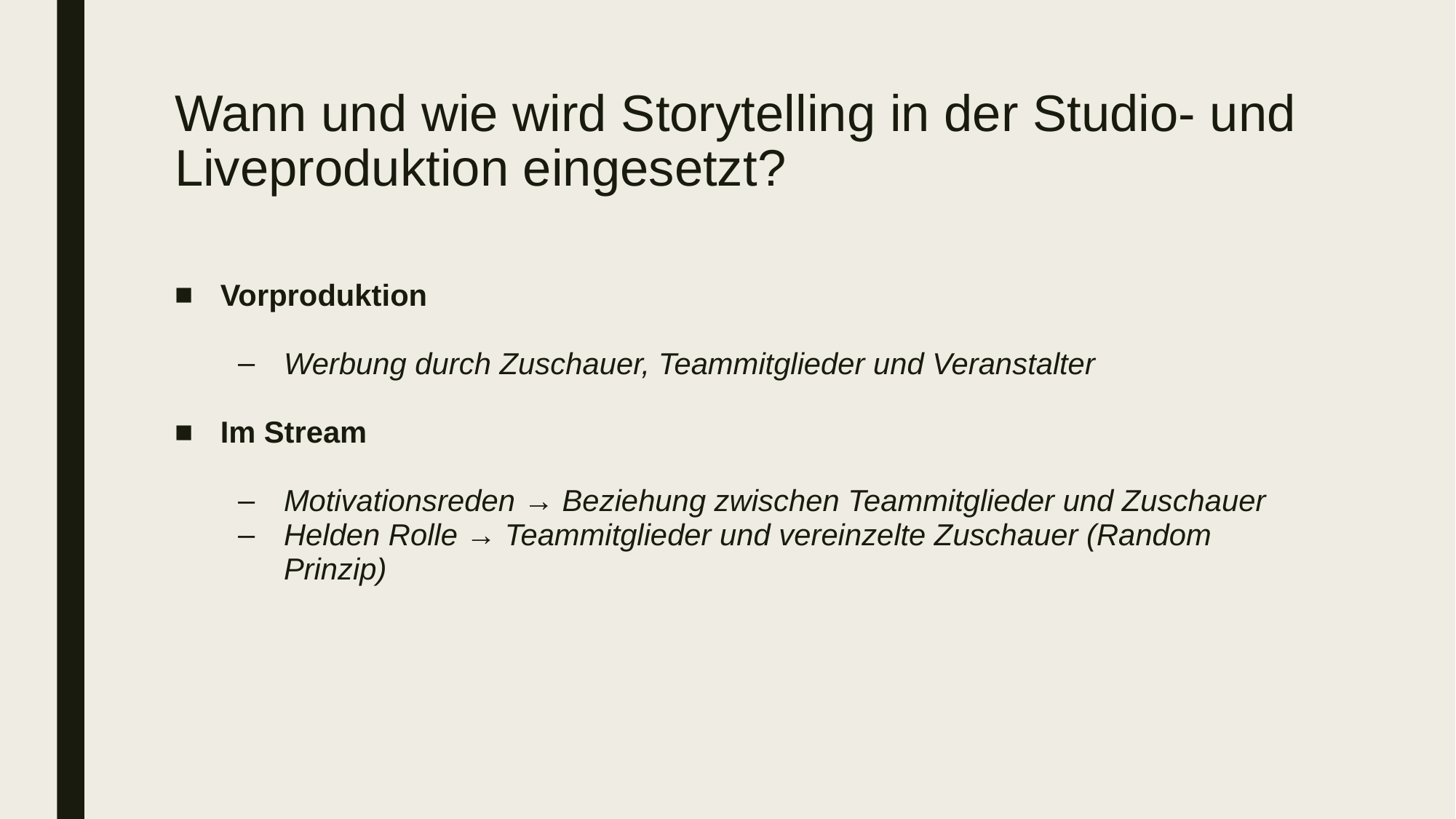

# Wann und wie wird Storytelling in der Studio- und Liveproduktion eingesetzt?
Vorproduktion

Werbung durch Zuschauer, Teammitglieder und Veranstalter

Im Stream

Motivationsreden → Beziehung zwischen Teammitglieder und Zuschauer
Helden Rolle → Teammitglieder und vereinzelte Zuschauer (Random Prinzip)